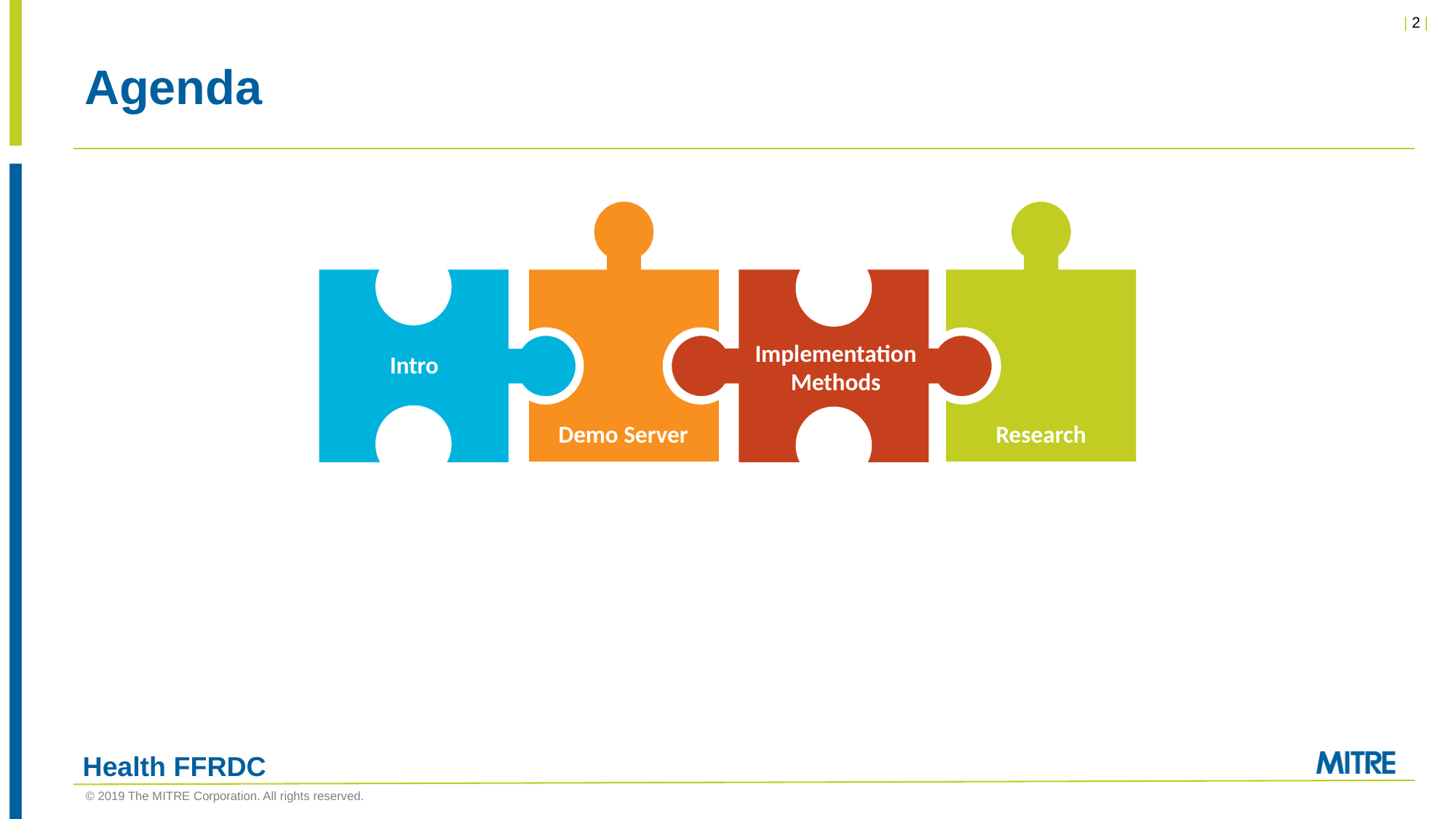

# Agenda

Implementation Methods
Intro
Demo Server
Research